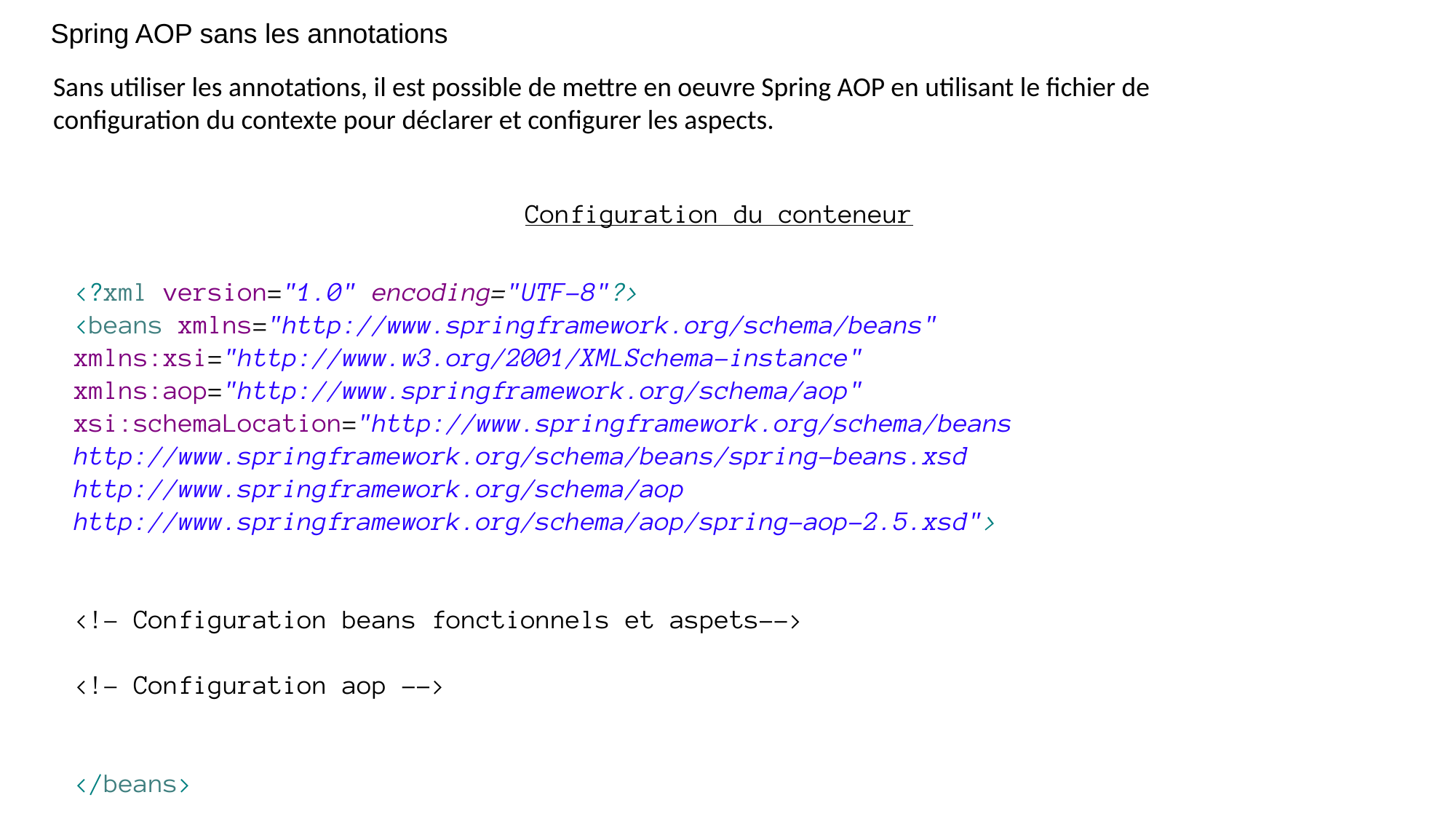

Spring AOP sans les annotations
Sans utiliser les annotations, il est possible de mettre en oeuvre Spring AOP en utilisant le fichier de configuration du contexte pour déclarer et configurer les aspects.
Configuration du conteneur
<?xml version="1.0" encoding="UTF-8"?>
<beans xmlns="http://www.springframework.org/schema/beans"
xmlns:xsi="http://www.w3.org/2001/XMLSchema-instance"
xmlns:aop="http://www.springframework.org/schema/aop"
xsi:schemaLocation="http://www.springframework.org/schema/beans
http://www.springframework.org/schema/beans/spring-beans.xsd
http://www.springframework.org/schema/aop
http://www.springframework.org/schema/aop/spring-aop-2.5.xsd">

<!– Configuration beans fonctionnels et aspets-->

<!– Configuration aop -->

</beans>